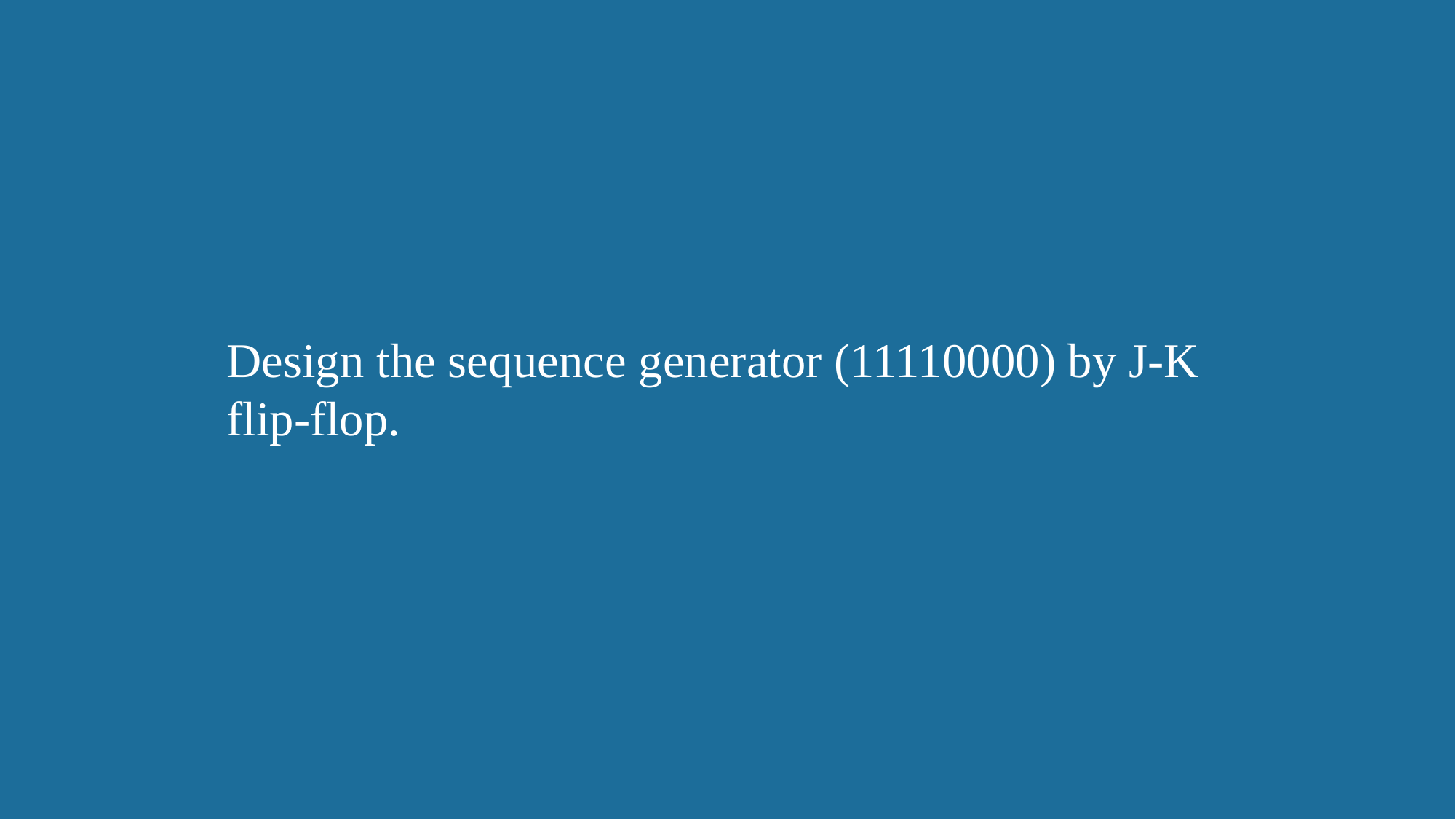

Design the sequence generator (11110000) by J-K flip-flop.